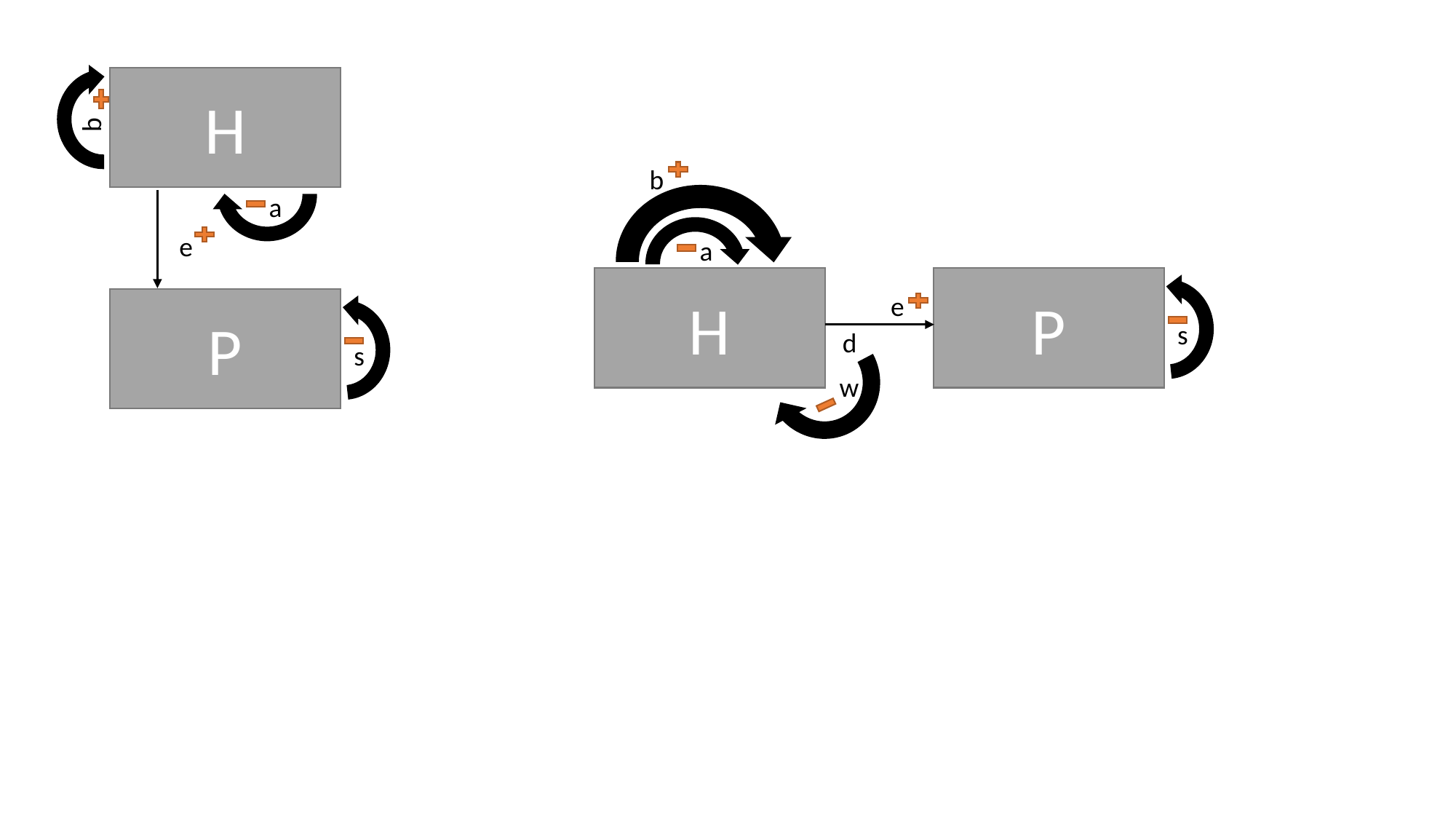

H

b

b

a

H
P

e

s

d
w

a

e

P

s